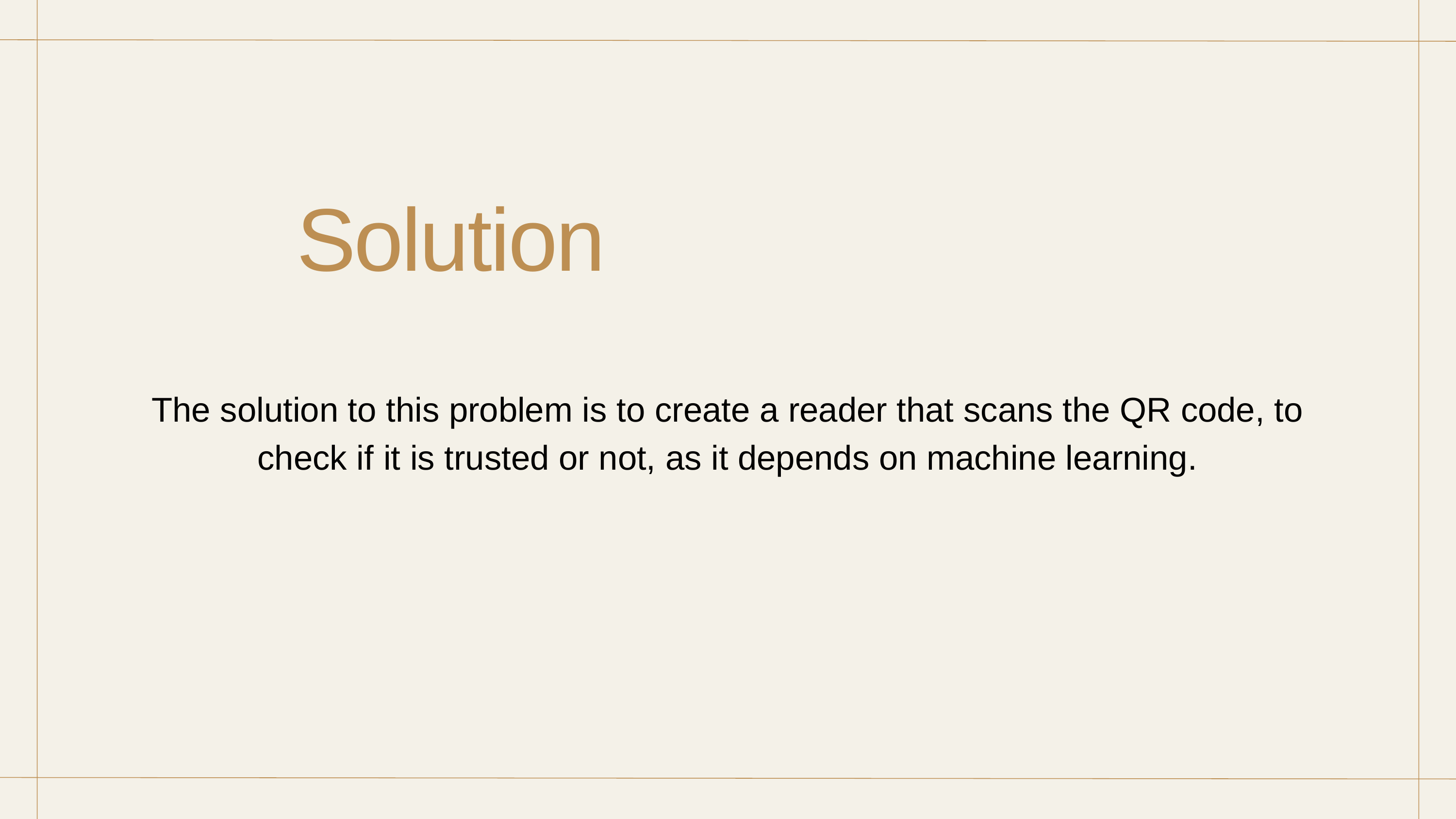

Solution
The solution to this problem is to create a reader that scans the QR code, to check if it is trusted or not, as it depends on machine learning.